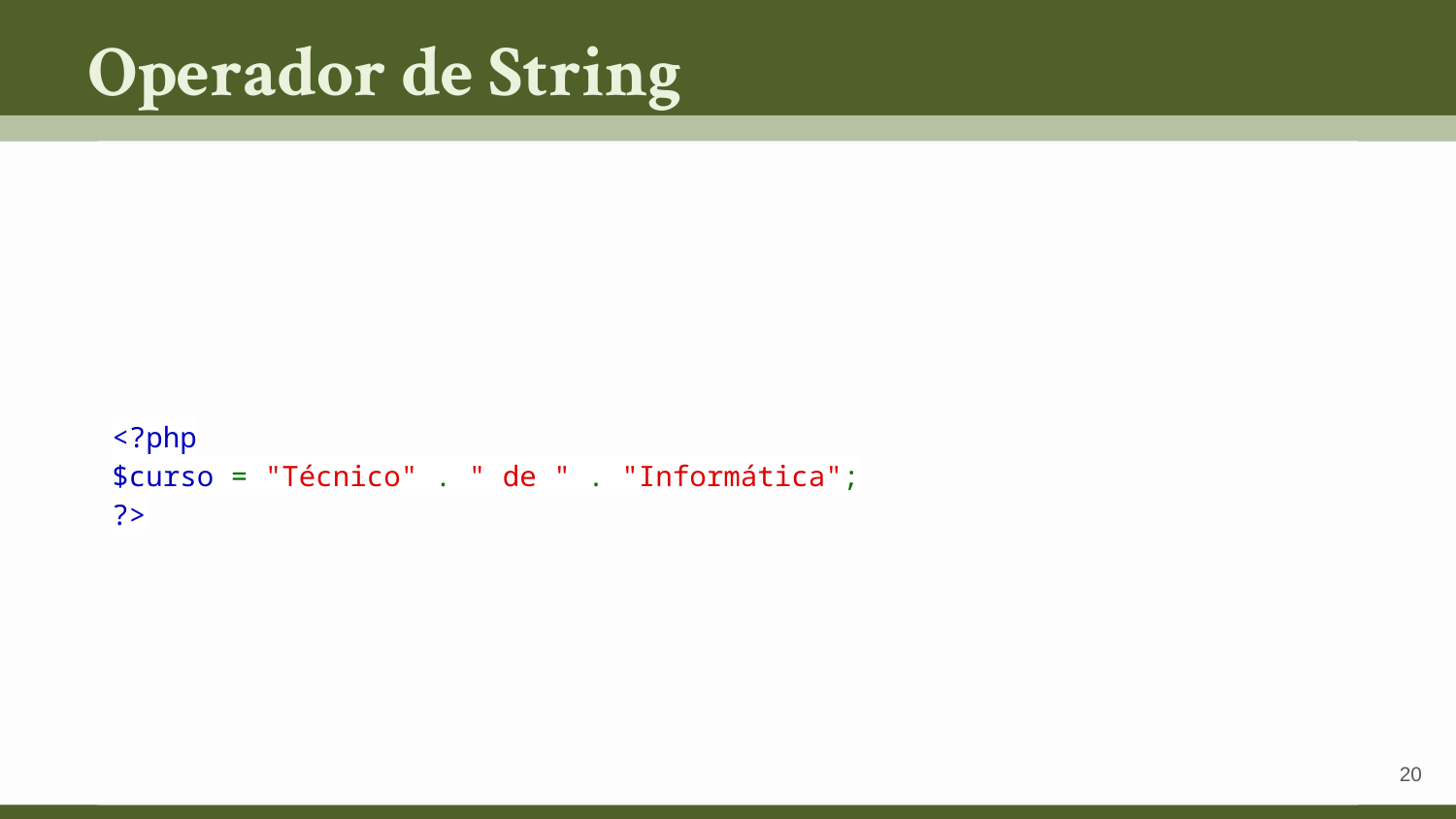

Operador de String

<?php
$curso = "Técnico" . " de " . "Informática";
?>

20